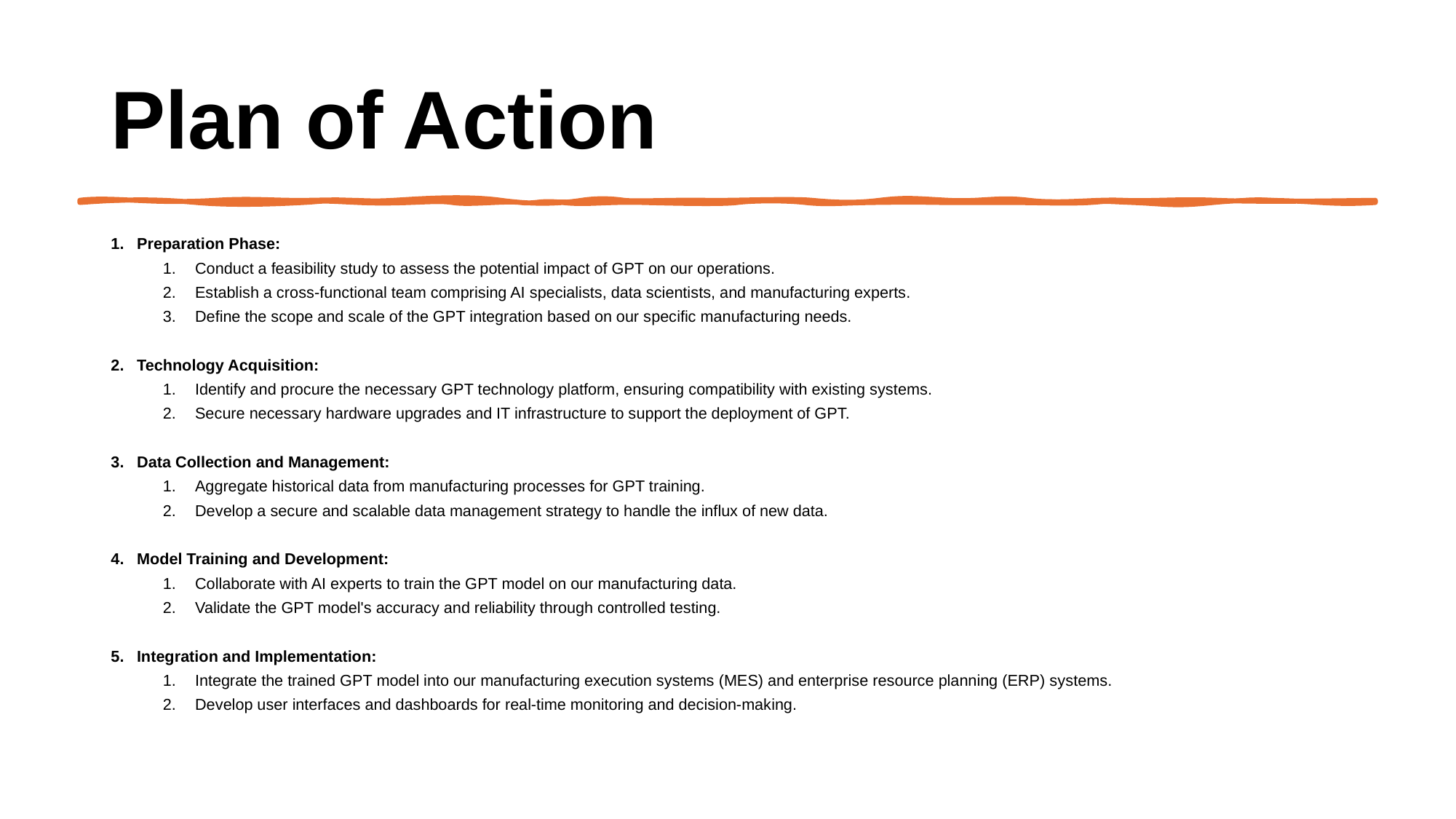

# Plan of Action

Preparation Phase:
Conduct a feasibility study to assess the potential impact of GPT on our operations.
Establish a cross-functional team comprising AI specialists, data scientists, and manufacturing experts.
Define the scope and scale of the GPT integration based on our specific manufacturing needs.
Technology Acquisition:
Identify and procure the necessary GPT technology platform, ensuring compatibility with existing systems.
Secure necessary hardware upgrades and IT infrastructure to support the deployment of GPT.
Data Collection and Management:
Aggregate historical data from manufacturing processes for GPT training.
Develop a secure and scalable data management strategy to handle the influx of new data.
Model Training and Development:
Collaborate with AI experts to train the GPT model on our manufacturing data.
Validate the GPT model's accuracy and reliability through controlled testing.
Integration and Implementation:
Integrate the trained GPT model into our manufacturing execution systems (MES) and enterprise resource planning (ERP) systems.
Develop user interfaces and dashboards for real-time monitoring and decision-making.